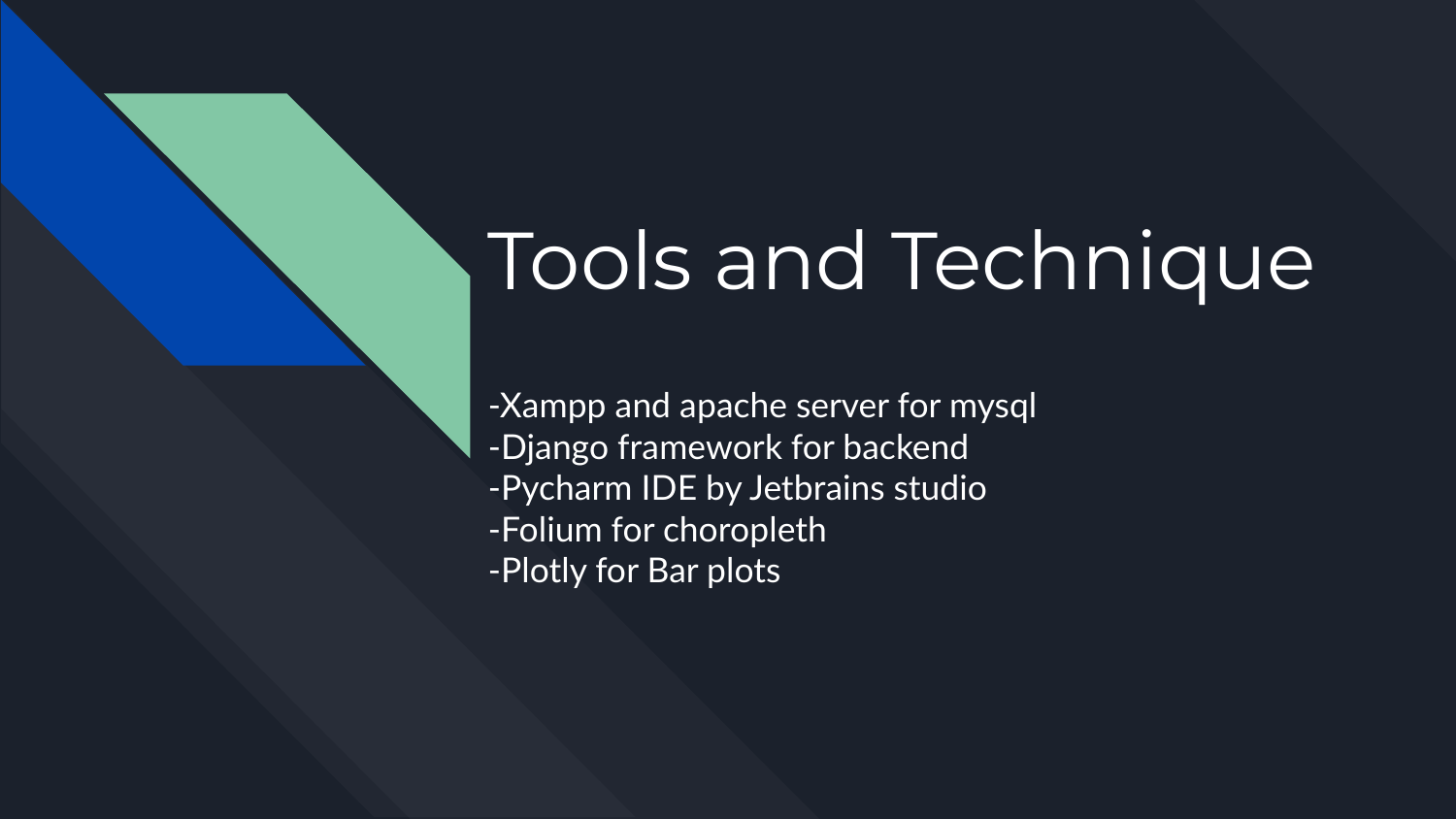

# Tools and Technique
-Xampp and apache server for mysql
-Django framework for backend
-Pycharm IDE by Jetbrains studio
-Folium for choropleth
-Plotly for Bar plots